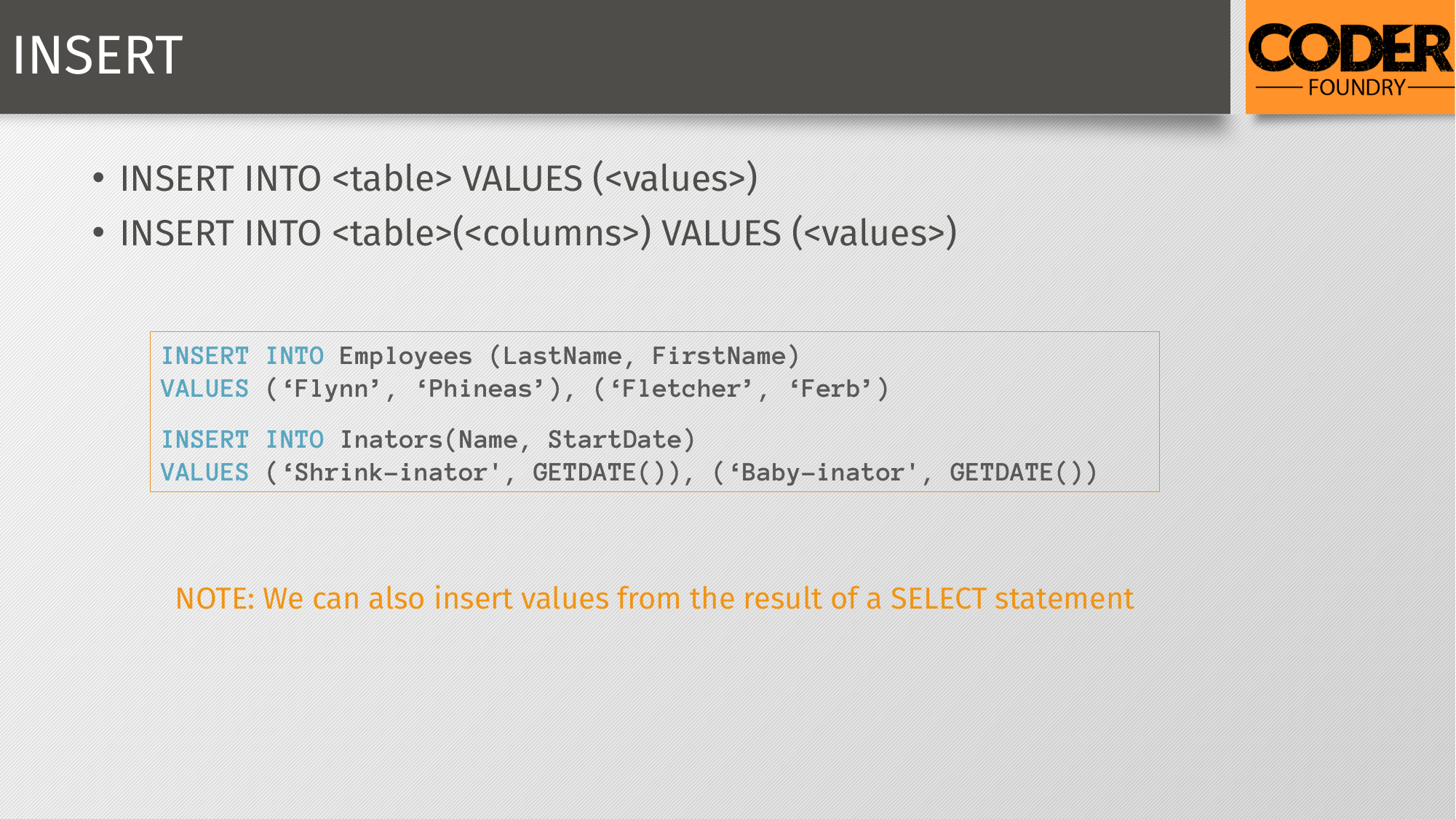

# INSERT
INSERT INTO <table> VALUES (<values>)
INSERT INTO <table>(<columns>) VALUES (<values>)
NOTE: We can also insert values from the result of a SELECT statement
INSERT INTO Employees (LastName, FirstName)
VALUES (‘Flynn’, ‘Phineas’), (‘Fletcher’, ‘Ferb’)
INSERT INTO Inators(Name, StartDate)
VALUES (‘Shrink-inator', GETDATE()), (‘Baby-inator', GETDATE())